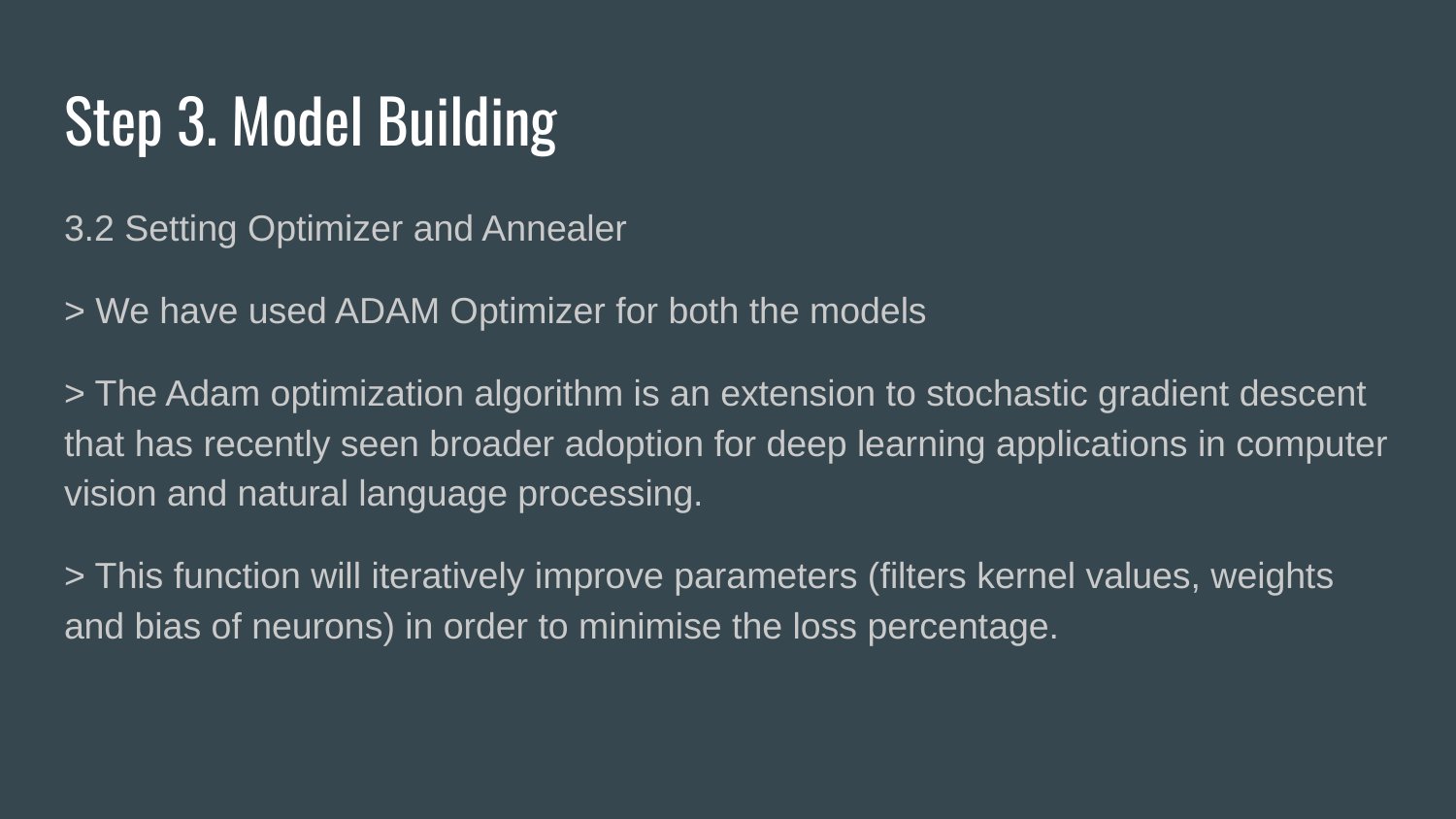

# Step 3. Model Building
3.2 Setting Optimizer and Annealer
> We have used ADAM Optimizer for both the models
> The Adam optimization algorithm is an extension to stochastic gradient descent that has recently seen broader adoption for deep learning applications in computer vision and natural language processing.
> This function will iteratively improve parameters (filters kernel values, weights and bias of neurons) in order to minimise the loss percentage.